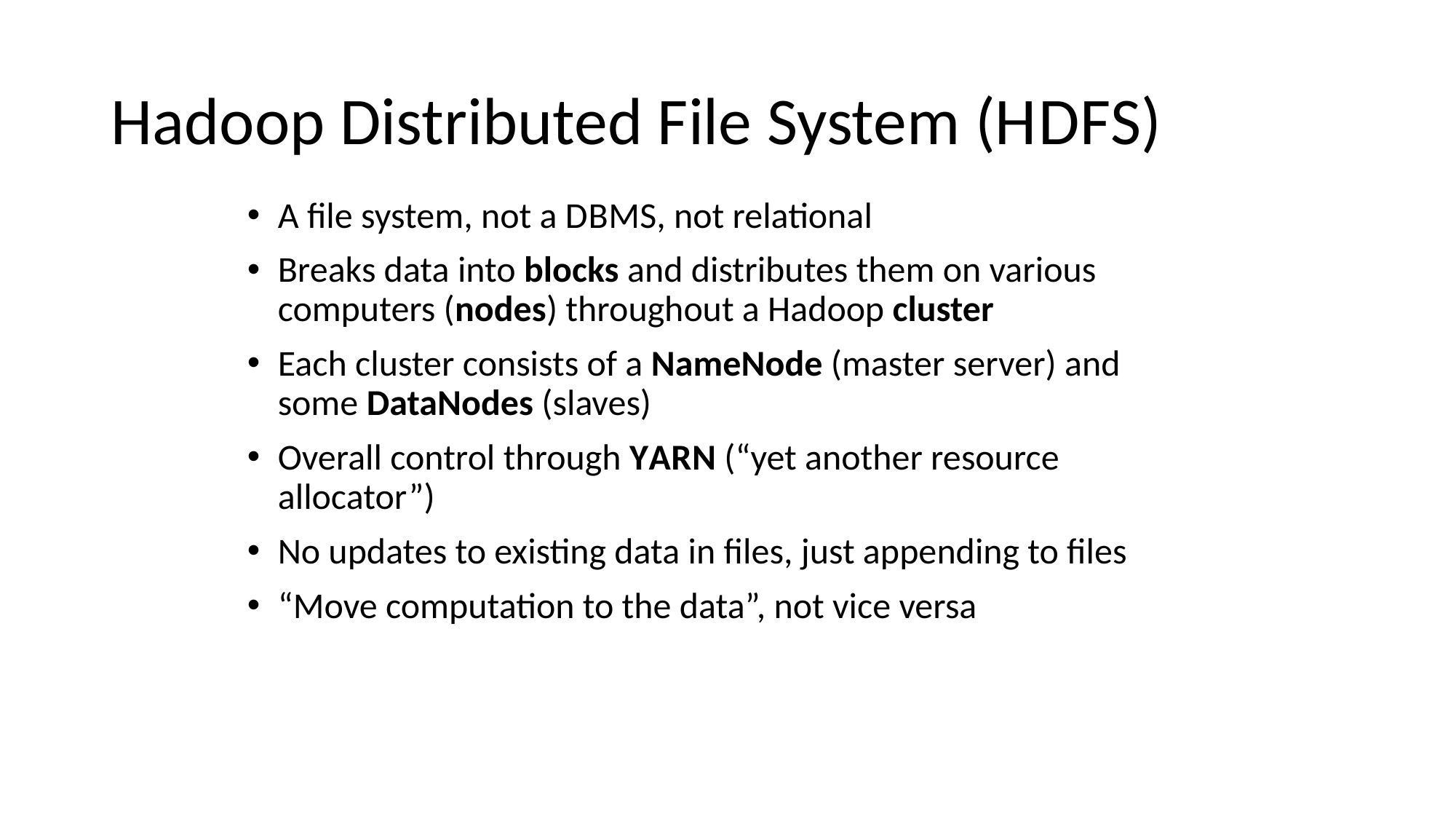

# Hadoop Distributed File System (H D F S)
A file system, not a D B M S, not relational
Breaks data into blocks and distributes them on various computers (nodes) throughout a Hadoop cluster
Each cluster consists of a NameNode (master server) and some DataNodes (slaves)
Overall control through Y A R N (“yet another resource allocator”)
No updates to existing data in files, just appending to files
“Move computation to the data”, not vice versa